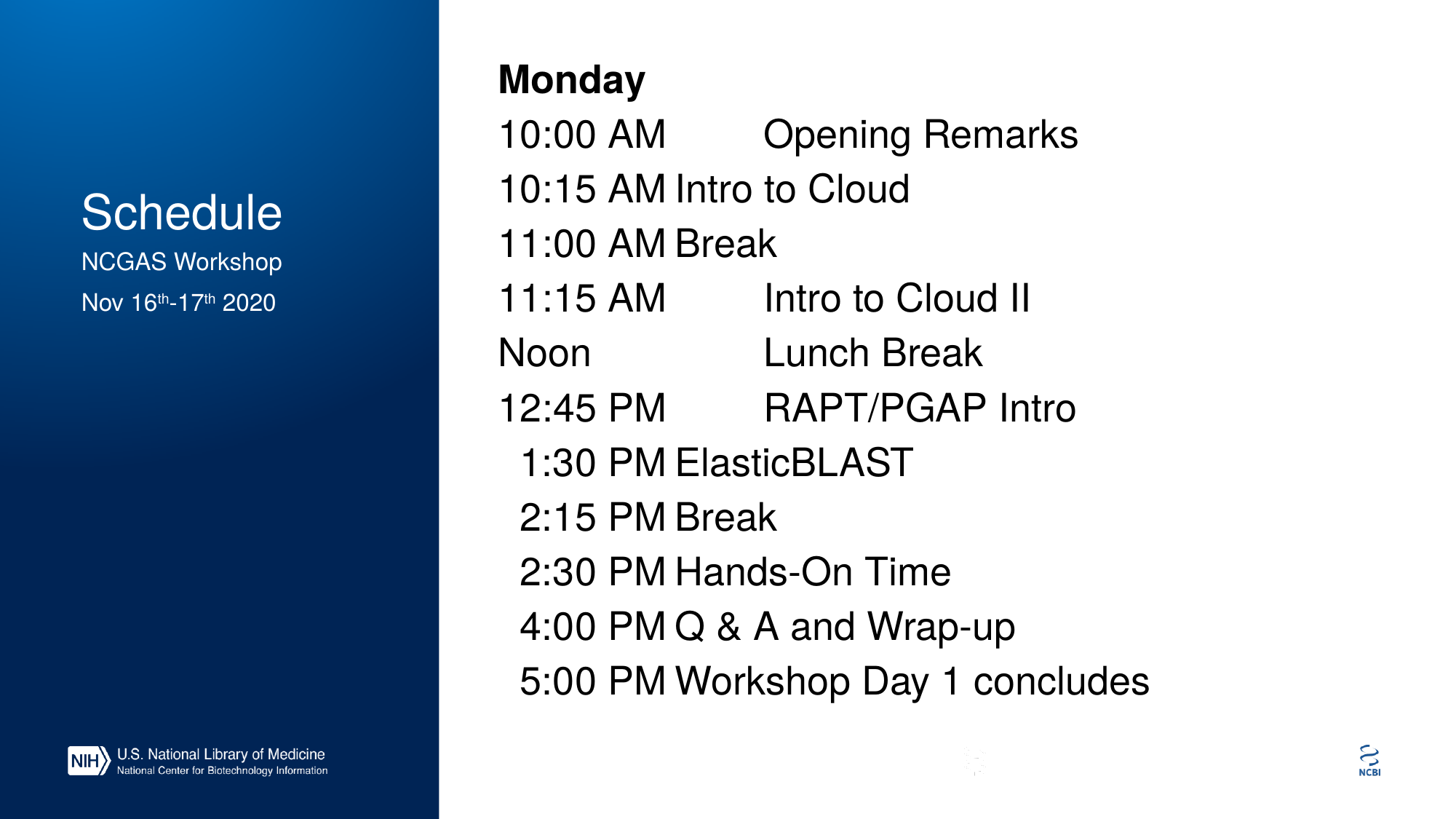

# Schedule
Monday
10:00 AM 		Opening Remarks
10:15 AM		Intro to Cloud
11:00 AM		Break
11:15 AM  		Intro to Cloud II
Noon 	 	Lunch Break
12:45 PM 		RAPT/PGAP Intro
  1:30 PM		ElasticBLAST
  2:15 PM		Break
  2:30 PM		Hands-On Time
  4:00 PM		Q & A and Wrap-up
  5:00 PM		Workshop Day 1 concludes

NCGAS Workshop
Nov 16th-17th 2020